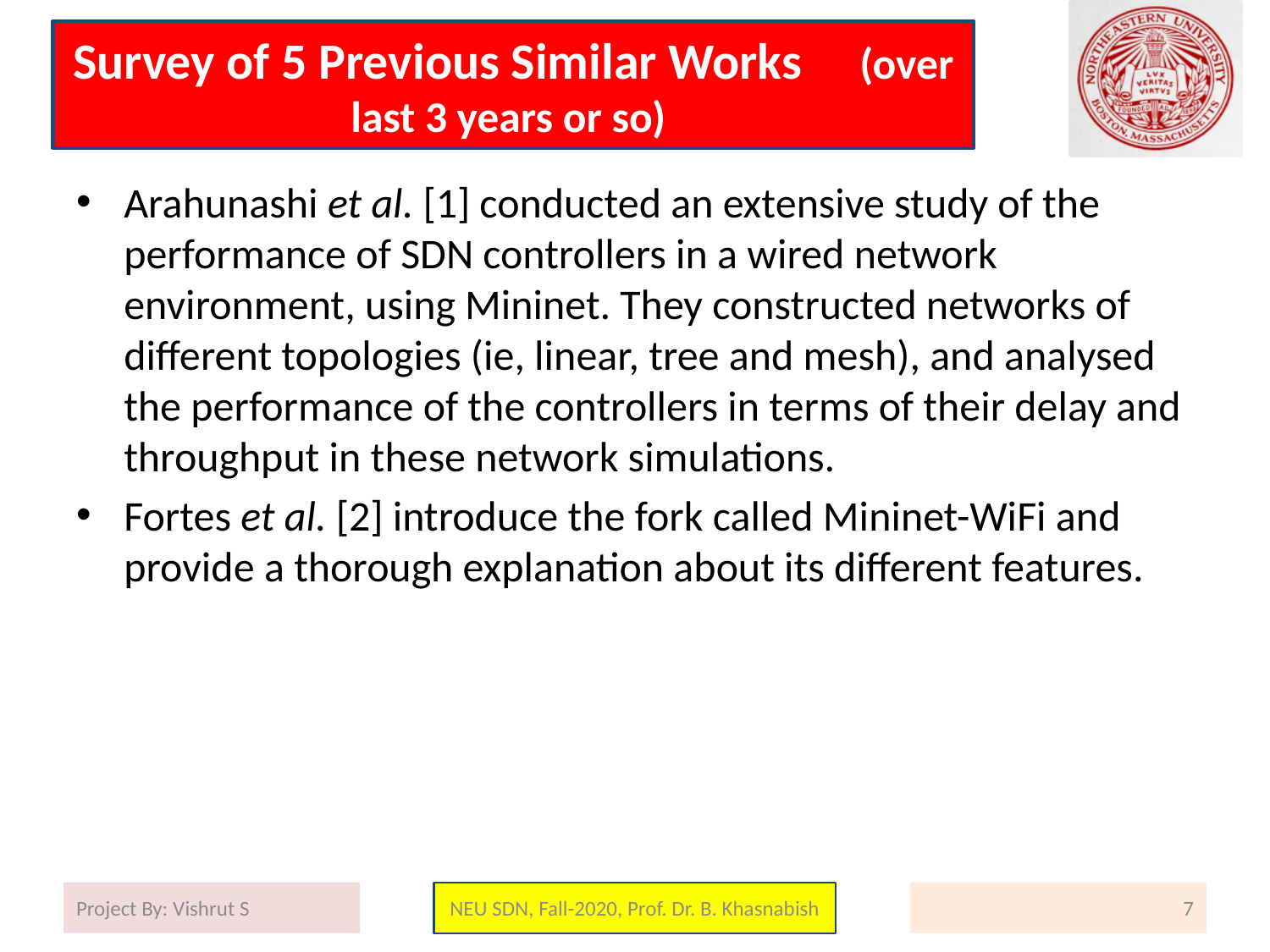

# Survey of 5 Previous Similar Works     (over last 3 years or so)
Arahunashi et al. [1] conducted an extensive study of the performance of SDN controllers in a wired network environment, using Mininet. They constructed networks of different topologies (ie, linear, tree and mesh), and analysed the performance of the controllers in terms of their delay and throughput in these network simulations.
Fortes et al. [2] introduce the fork called Mininet-WiFi and provide a thorough explanation about its different features.
Project By: Vishrut S
NEU SDN, Fall-2020, Prof. Dr. B. Khasnabish
7